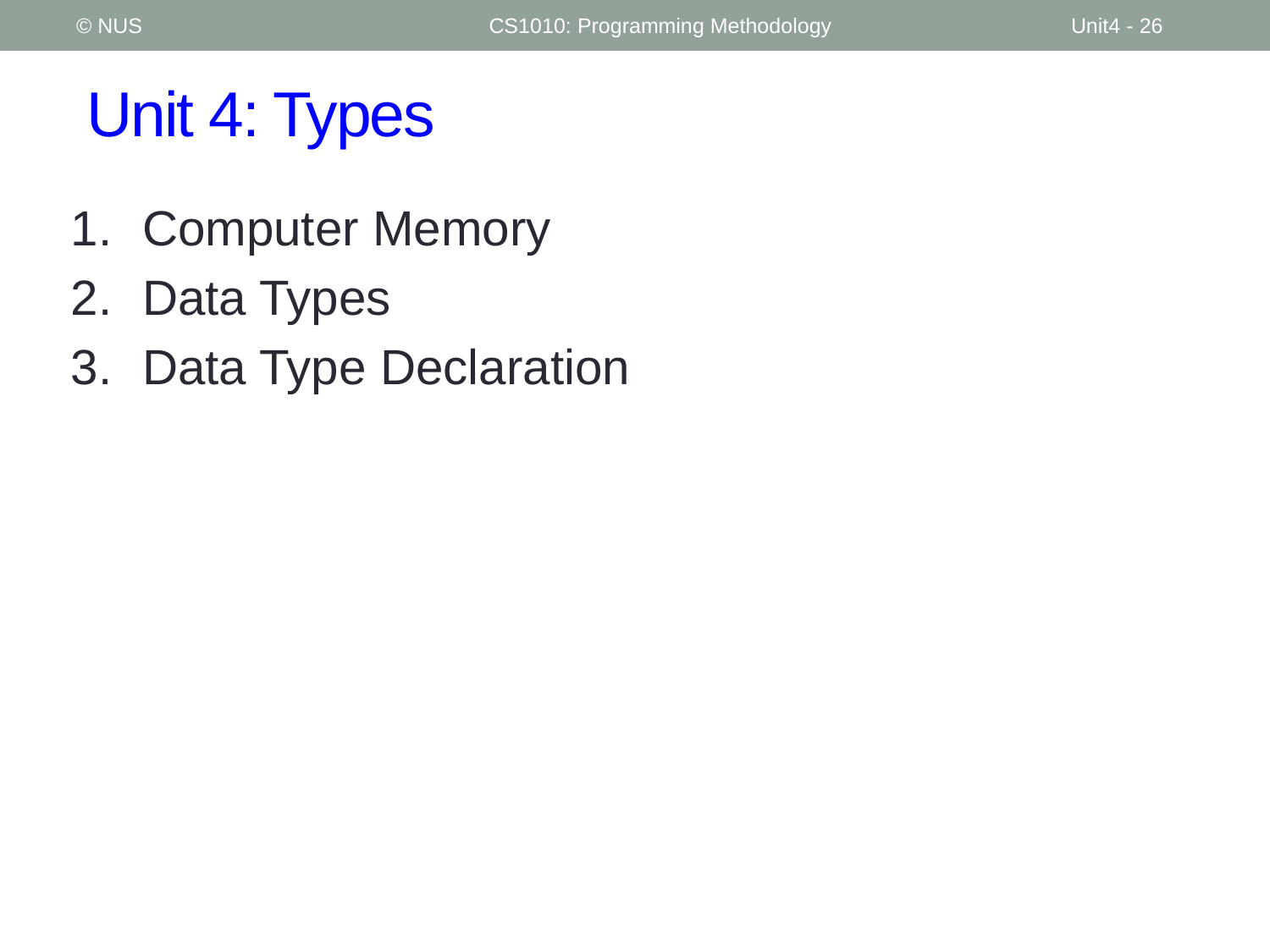

© NUS
CS1010: Programming Methodology
Unit4 - 26
# Unit 4: Types
Computer Memory
Data Types
Data Type Declaration